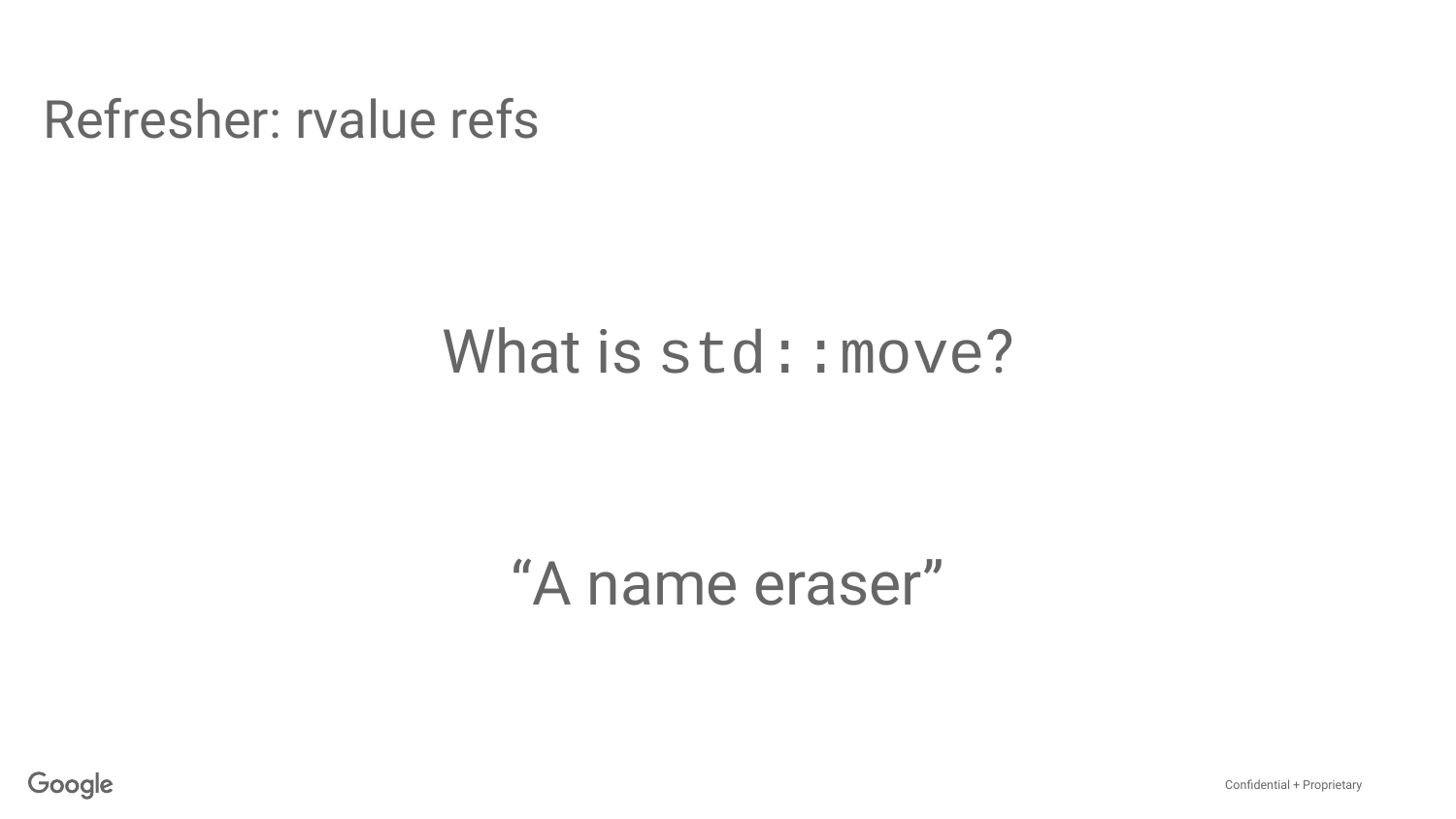

# Refresher: rvalue refs

What is std::move?

“A name eraser”